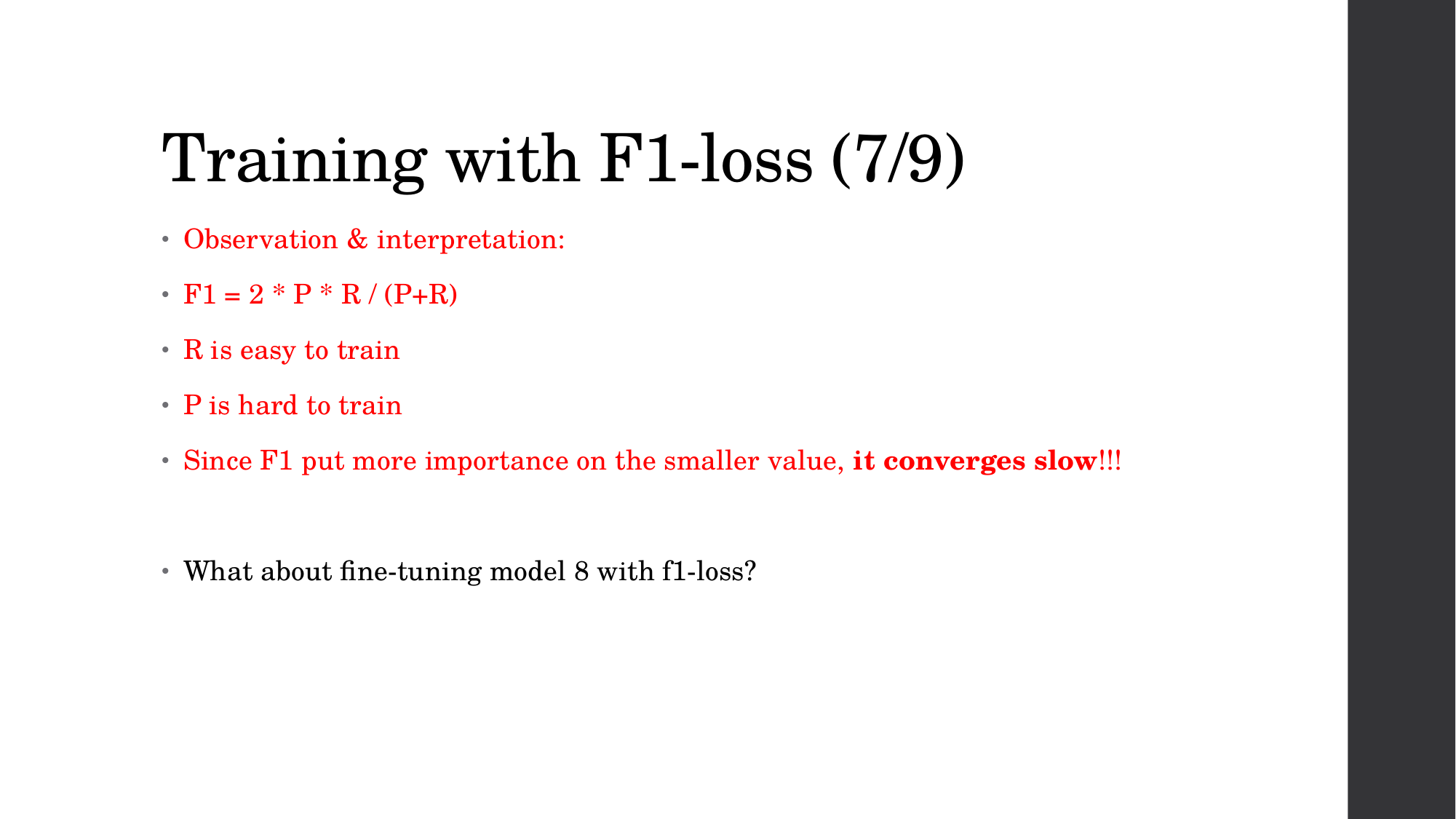

# Training with F1-loss (7/9)
Observation & interpretation:
F1 = 2 * P * R / (P+R)
R is easy to train
P is hard to train
Since F1 put more importance on the smaller value, it converges slow!!!

What about fine-tuning model 8 with f1-loss?